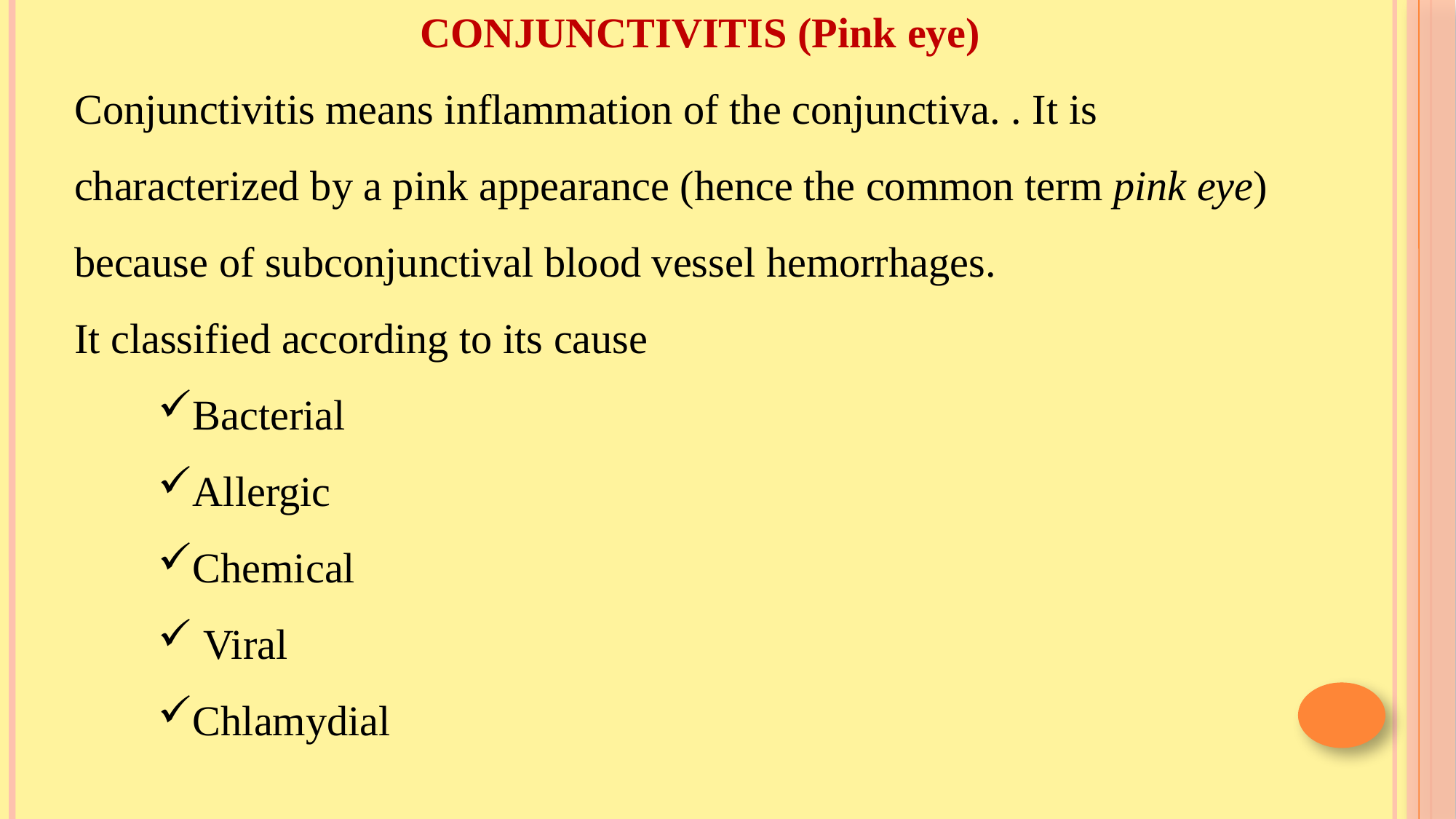

CONJUNCTIVITIS (Pink eye)
Conjunctivitis means inflammation of the conjunctiva. . It is characterized by a pink appearance (hence the common term pink eye) because of subconjunctival blood vessel hemorrhages.
It classified according to its cause
Bacterial
Allergic
Chemical
 Viral
Chlamydial